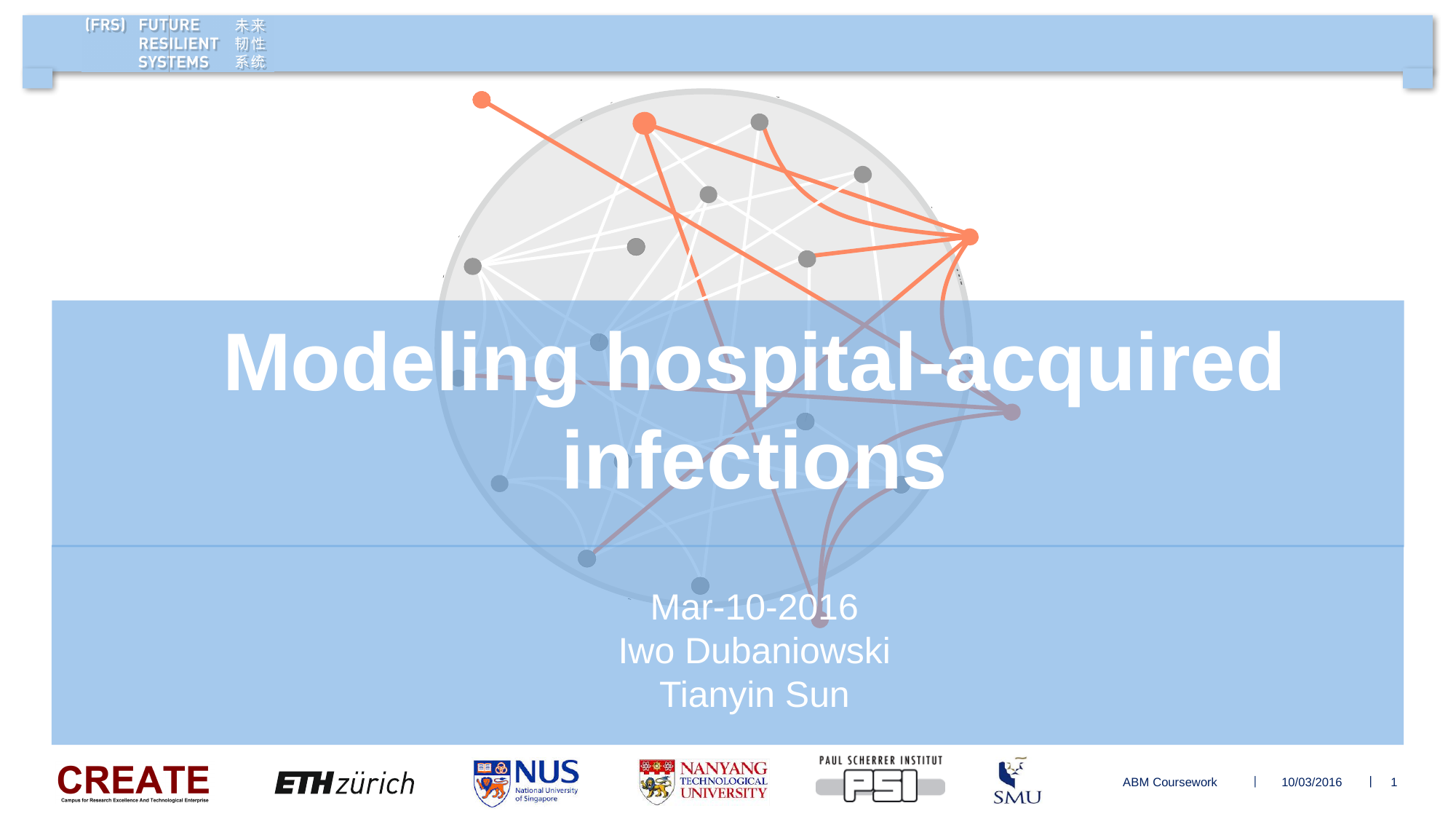

# Modeling hospital-acquired infections
Mar-10-2016
Iwo Dubaniowski
Tianyin Sun
ABM Coursework
10/03/2016
1